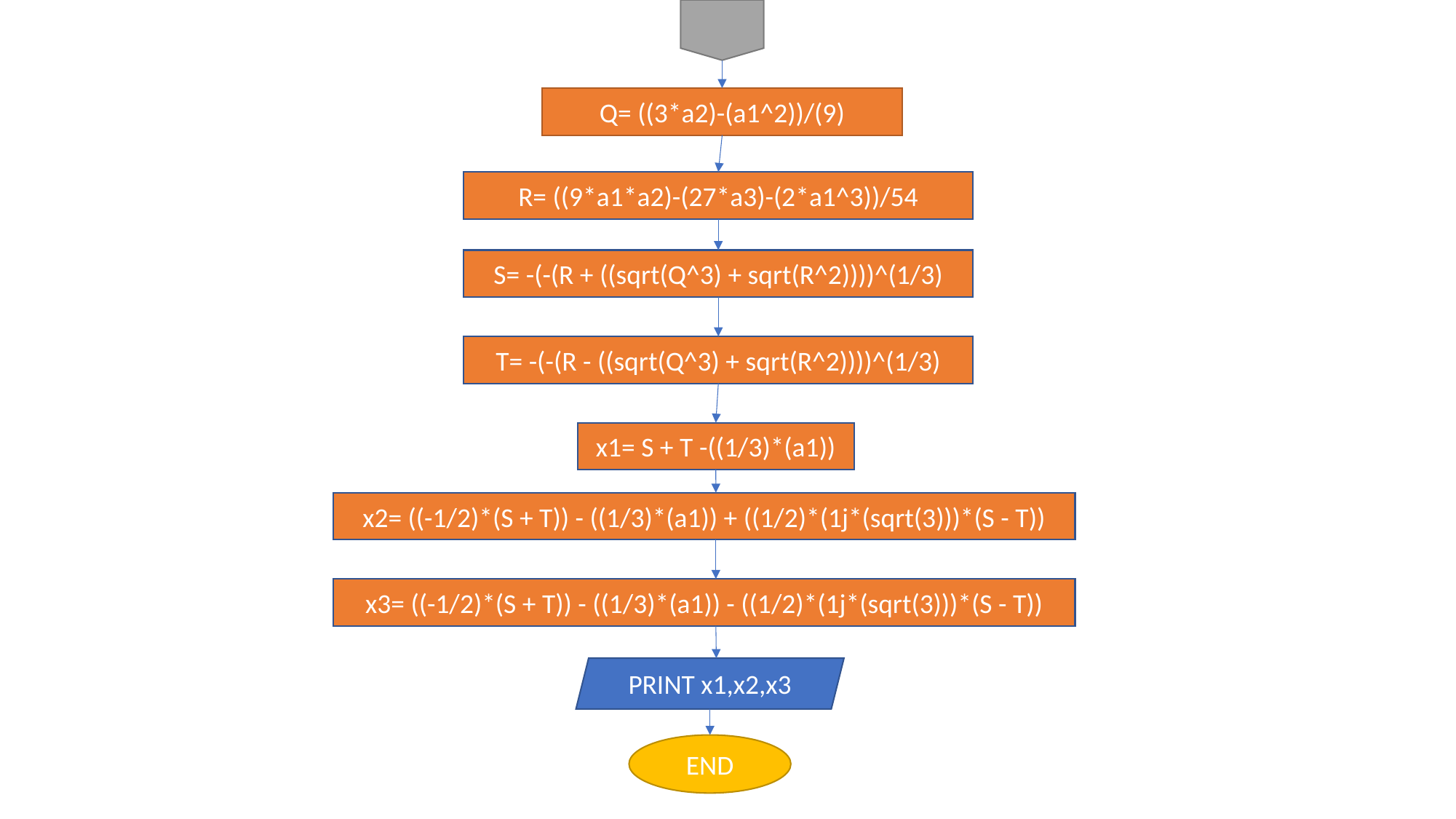

Q= ((3*a2)-(a1^2))/(9)
R= ((9*a1*a2)-(27*a3)-(2*a1^3))/54
S= -(-(R + ((sqrt(Q^3) + sqrt(R^2))))^(1/3)
T= -(-(R - ((sqrt(Q^3) + sqrt(R^2))))^(1/3)
x1= S + T -((1/3)*(a1))
x2= ((-1/2)*(S + T)) - ((1/3)*(a1)) + ((1/2)*(1j*(sqrt(3)))*(S - T))
x3= ((-1/2)*(S + T)) - ((1/3)*(a1)) - ((1/2)*(1j*(sqrt(3)))*(S - T))
PRINT x1,x2,x3
END